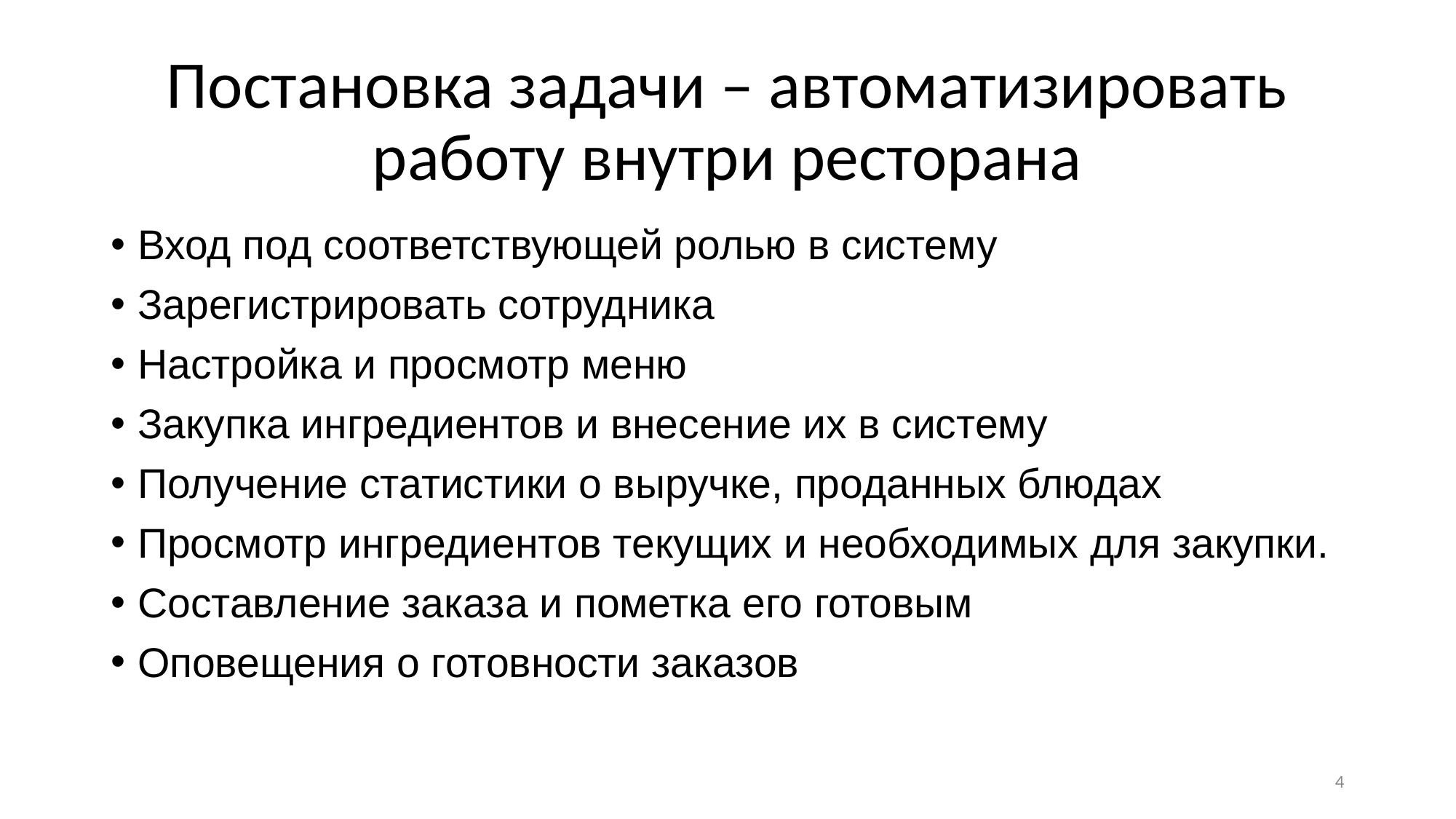

# Постановка задачи – автоматизировать работу внутри ресторана
Вход под соответствующей ролью в систему
Зарегистрировать сотрудника
Настройка и просмотр меню
Закупка ингредиентов и внесение их в систему
Получение статистики о выручке, проданных блюдах
Просмотр ингредиентов текущих и необходимых для закупки.
Составление заказа и пометка его готовым
Оповещения о готовности заказов
4